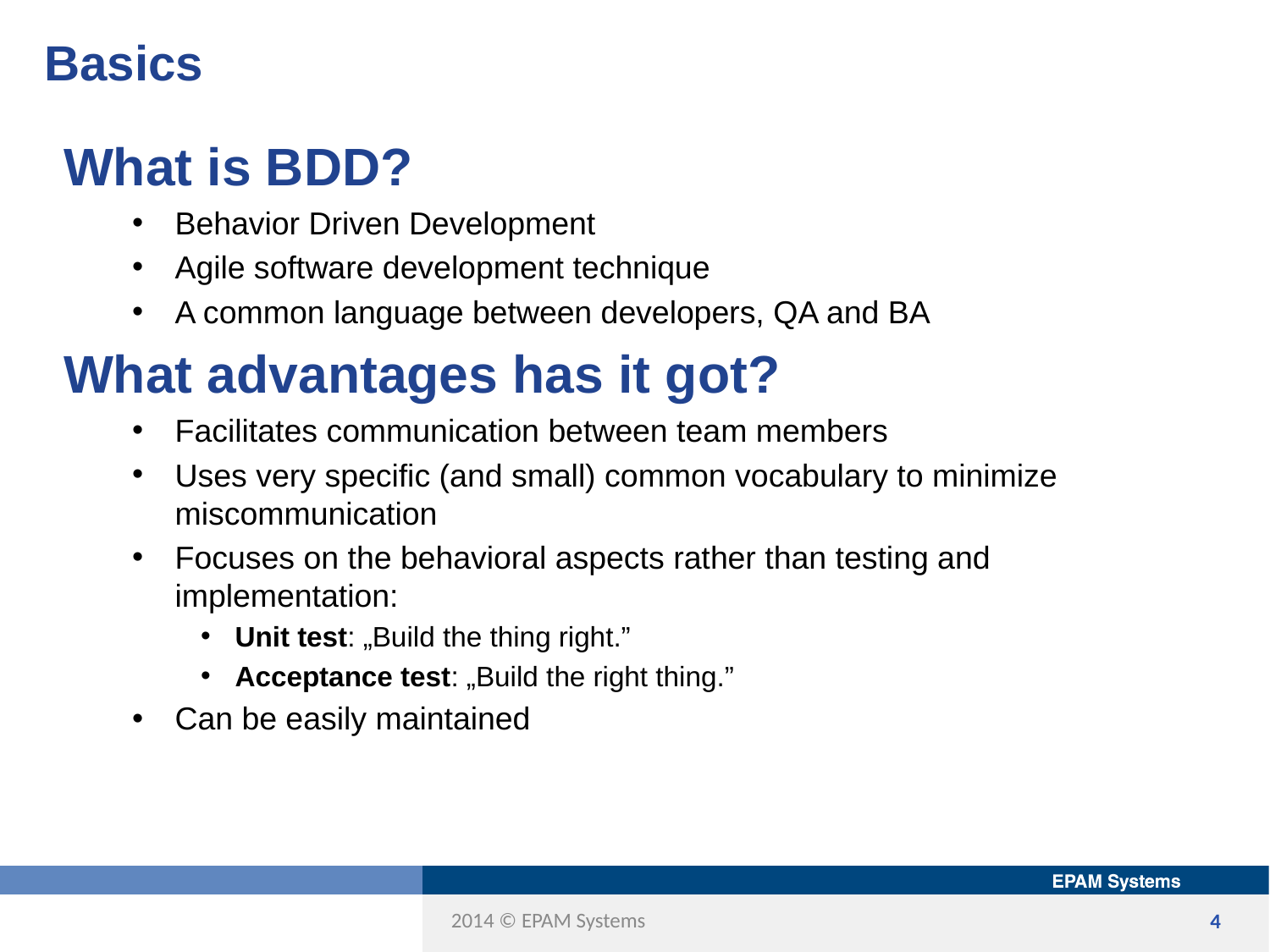

# Basics
What is BDD?
Behavior Driven Development
Agile software development technique
A common language between developers, QA and BA
What advantages has it got?
Facilitates communication between team members
Uses very specific (and small) common vocabulary to minimize miscommunication
Focuses on the behavioral aspects rather than testing and implementation:
Unit test: „Build the thing right.”
Acceptance test: „Build the right thing.”
Can be easily maintained